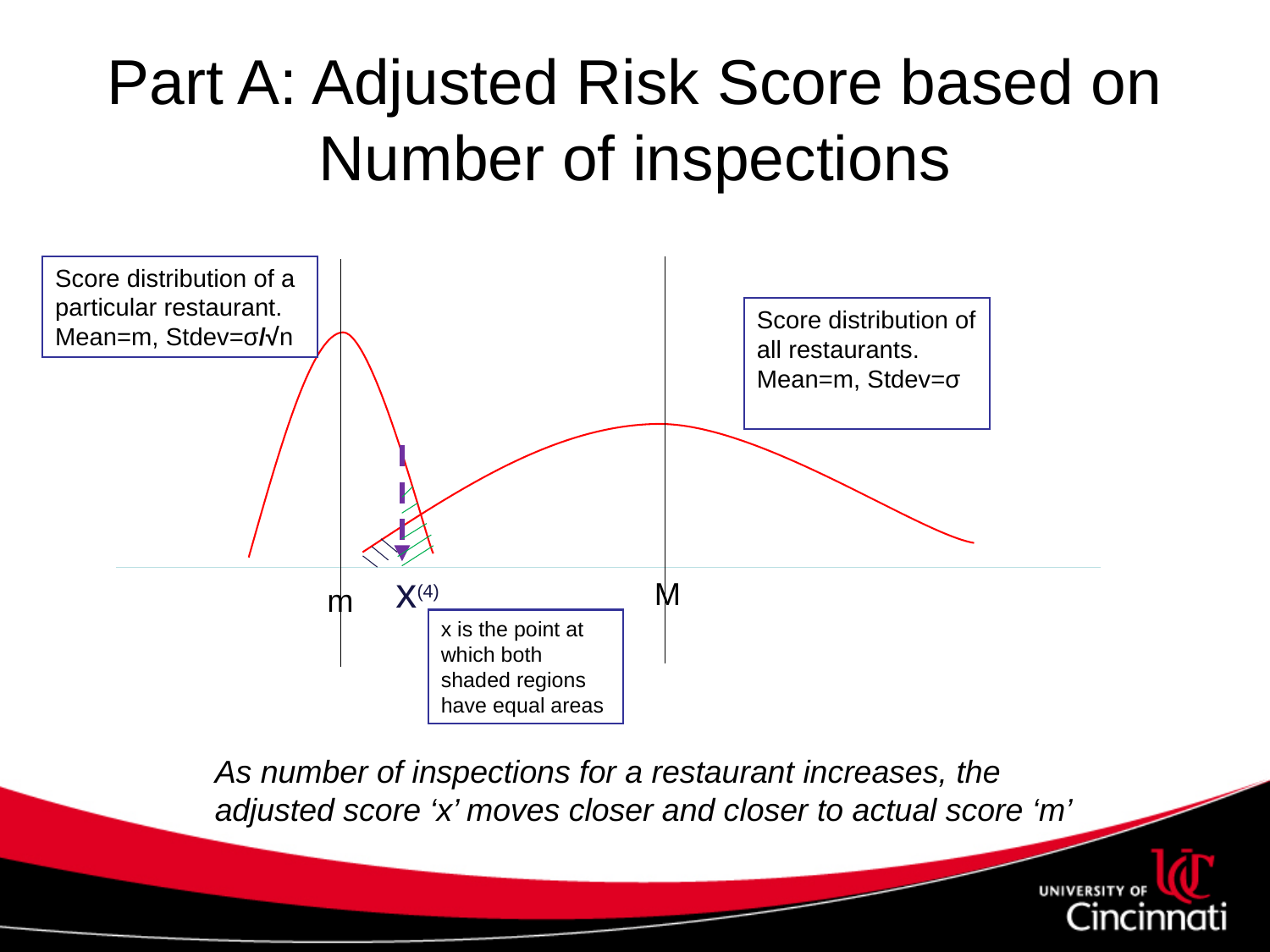

# Part A: Adjusted Risk Score based on Number of inspections
Score distribution of a particular restaurant.
Mean=m, Stdev=σ/√n
Score distribution of all restaurants.
Mean=m, Stdev=σ

x(4)
M
m
x is the point at which both shaded regions have equal areas
As number of inspections for a restaurant increases, the adjusted score ‘x’ moves closer and closer to actual score ‘m’